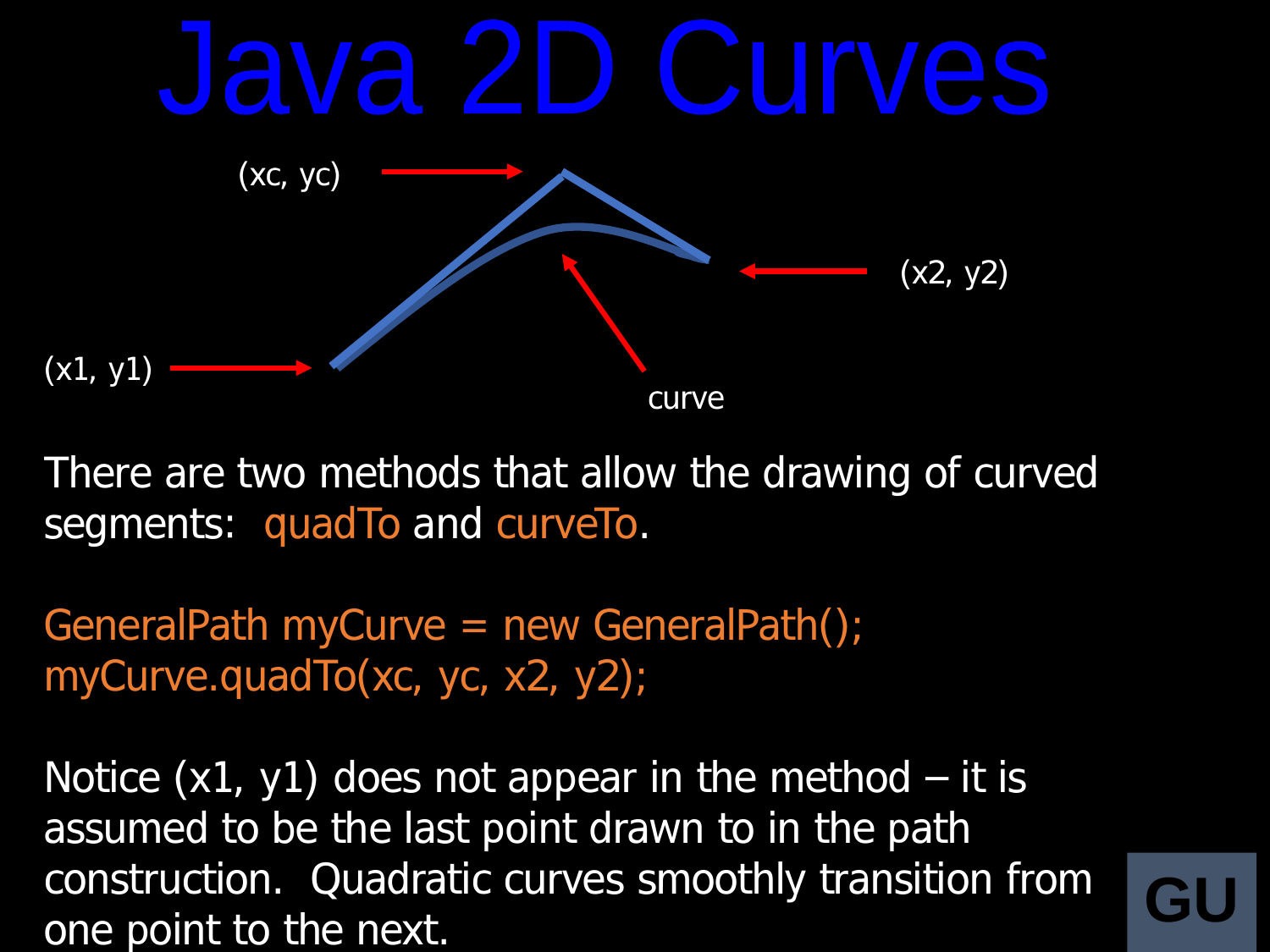

Java 2D Curves
(xc, yc)

(x2, y2)
(x1, y1)
curve
There are two methods that allow the drawing of curved segments:  quadTo and curveTo.

GeneralPath myCurve = new GeneralPath();
myCurve.quadTo(xc, yc, x2, y2);

Notice (x1, y1) does not appear in the method – it is assumed to be the last point drawn to in the path construction.  Quadratic curves smoothly transition from one point to the next.